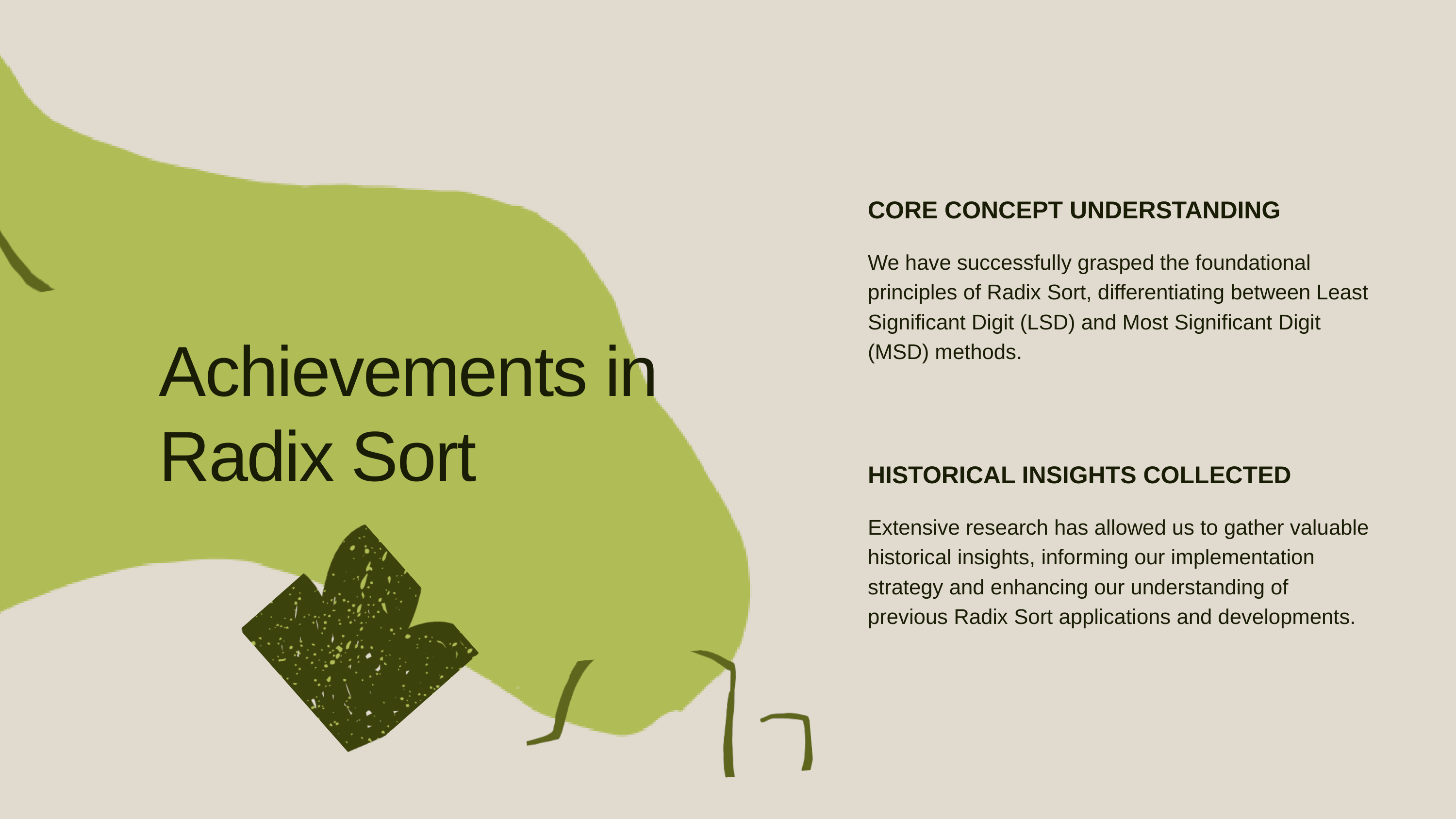

CORE CONCEPT UNDERSTANDING
We have successfully grasped the foundational principles of Radix Sort, differentiating between Least Significant Digit (LSD) and Most Significant Digit (MSD) methods.
Achievements in Radix Sort
HISTORICAL INSIGHTS COLLECTED
Extensive research has allowed us to gather valuable historical insights, informing our implementation strategy and enhancing our understanding of previous Radix Sort applications and developments.